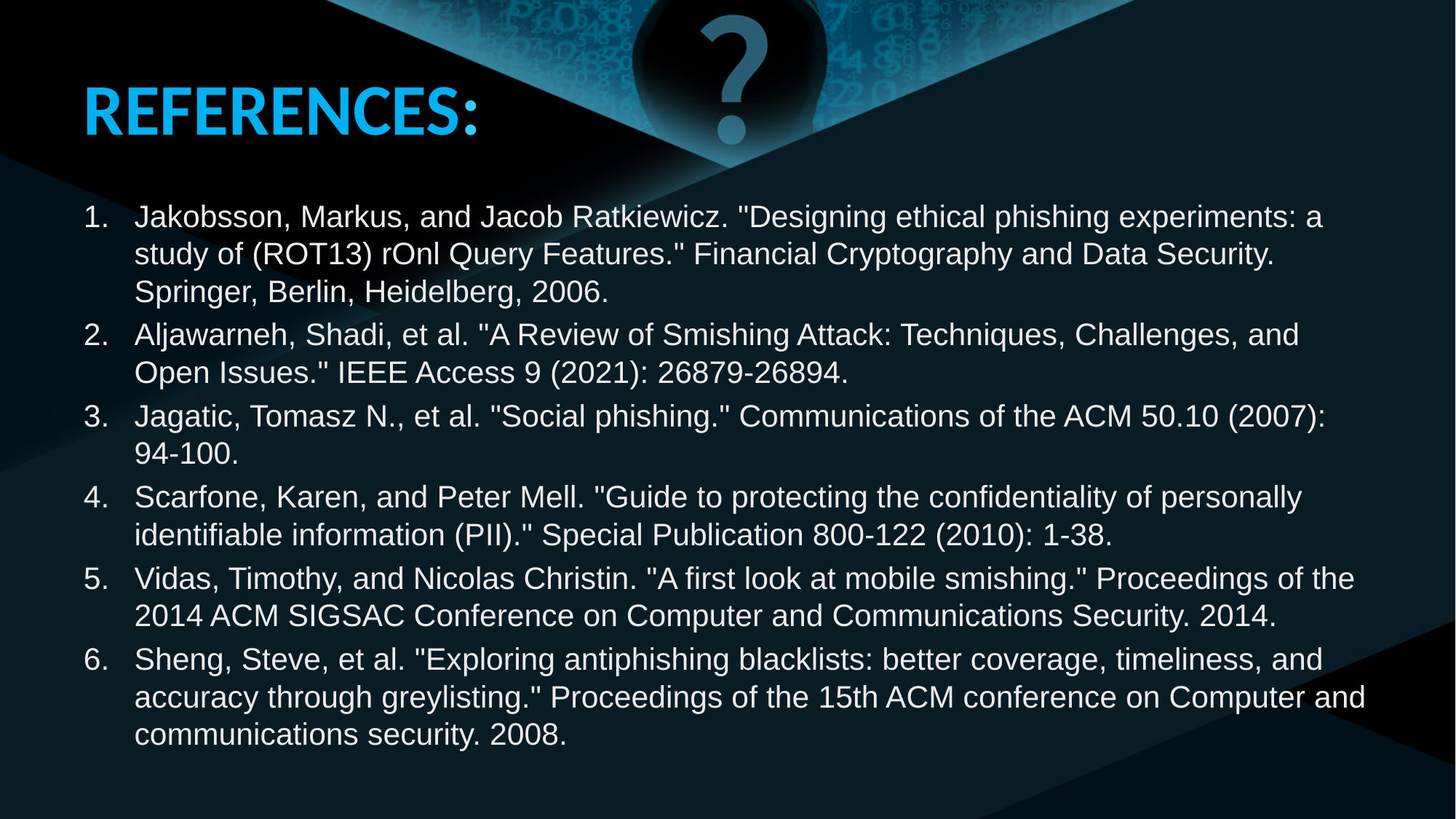

# REFERENCES:
Jakobsson, Markus, and Jacob Ratkiewicz. "Designing ethical phishing experiments: a study of (ROT13) rOnl Query Features." Financial Cryptography and Data Security. Springer, Berlin, Heidelberg, 2006.
Aljawarneh, Shadi, et al. "A Review of Smishing Attack: Techniques, Challenges, and Open Issues." IEEE Access 9 (2021): 26879-26894.
Jagatic, Tomasz N., et al. "Social phishing." Communications of the ACM 50.10 (2007): 94-100.
Scarfone, Karen, and Peter Mell. "Guide to protecting the confidentiality of personally identifiable information (PII)." Special Publication 800-122 (2010): 1-38.
Vidas, Timothy, and Nicolas Christin. "A first look at mobile smishing." Proceedings of the 2014 ACM SIGSAC Conference on Computer and Communications Security. 2014.
Sheng, Steve, et al. "Exploring antiphishing blacklists: better coverage, timeliness, and accuracy through greylisting." Proceedings of the 15th ACM conference on Computer and communications security. 2008.